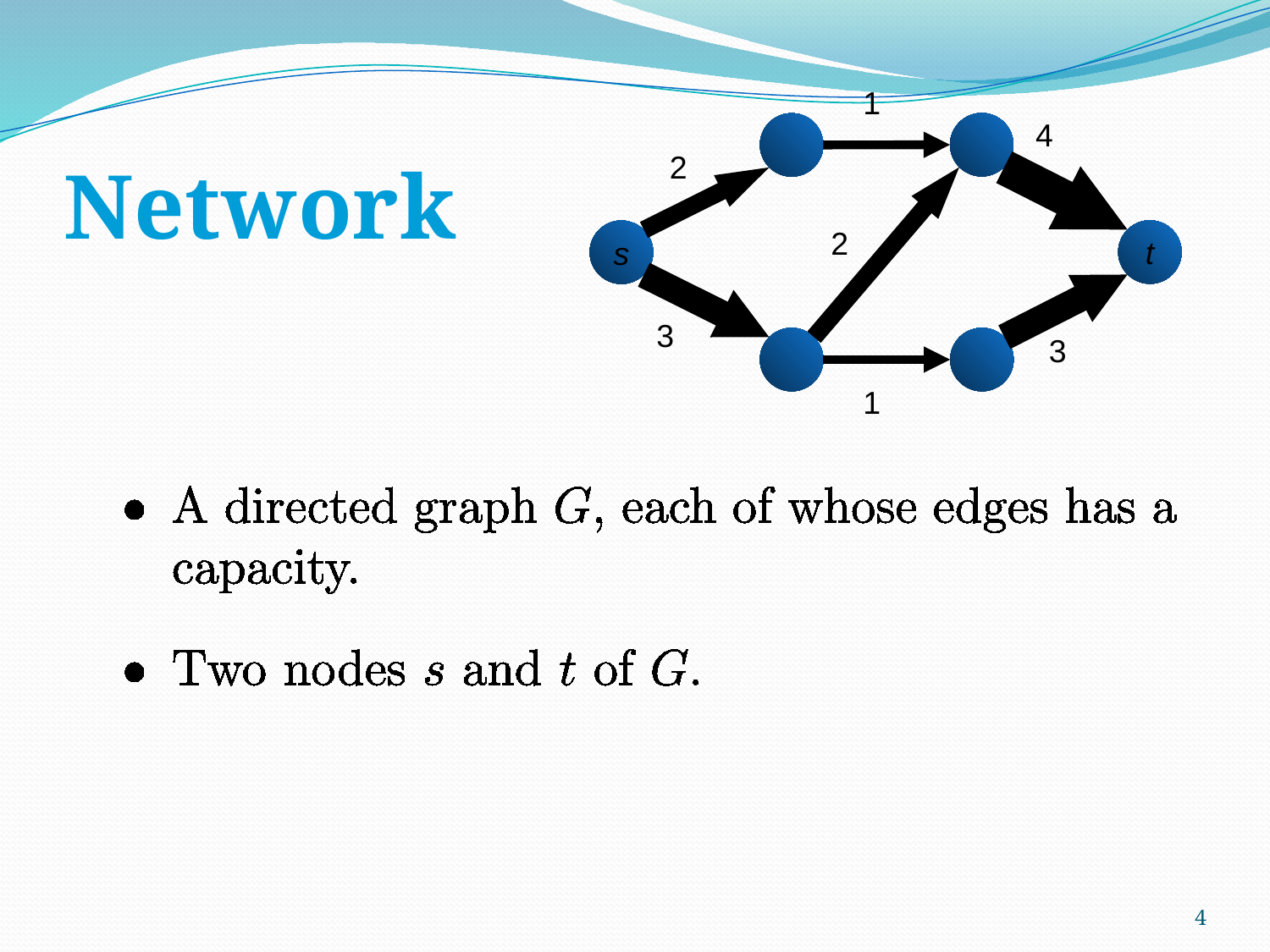

1
# Network
4

2
2
t
s
3
3

1

4